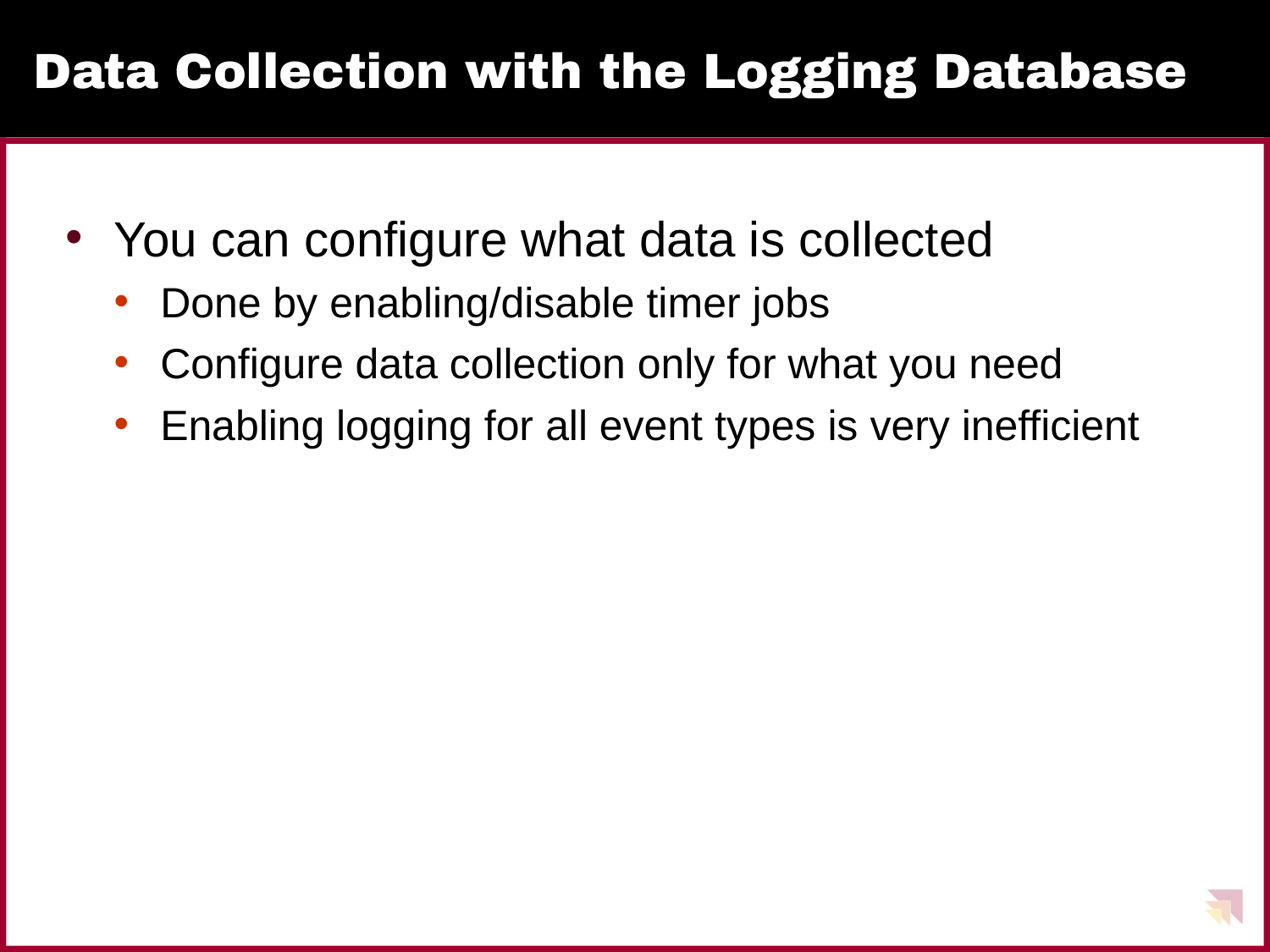

# Data Collection with the Logging Database
You can configure what data is collected
Done by enabling/disable timer jobs
Configure data collection only for what you need
Enabling logging for all event types is very inefficient